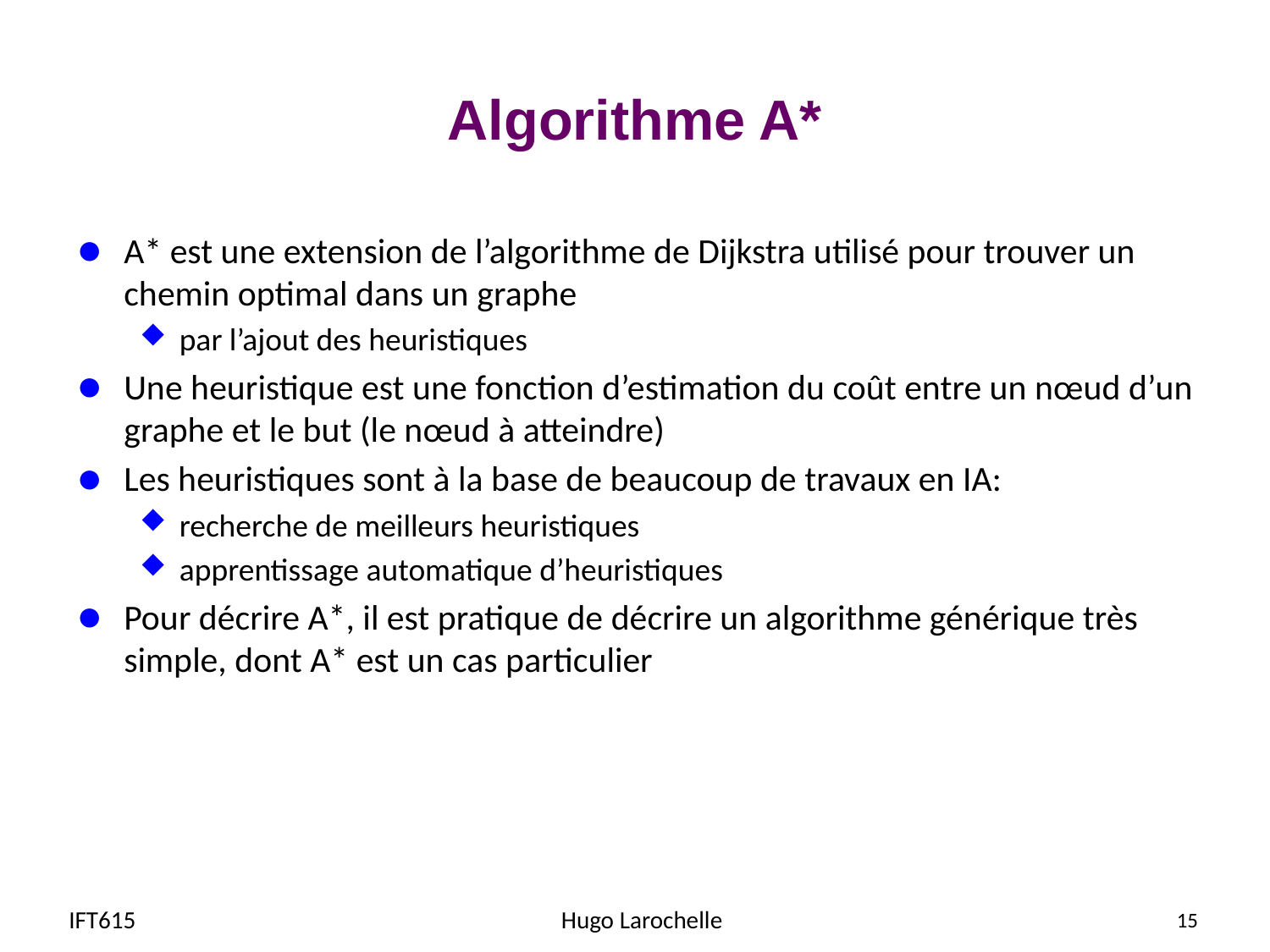

# Algorithme A*
A* est une extension de l’algorithme de Dijkstra utilisé pour trouver un chemin optimal dans un graphe
par l’ajout des heuristiques
Une heuristique est une fonction d’estimation du coût entre un nœud d’un graphe et le but (le nœud à atteindre)
Les heuristiques sont à la base de beaucoup de travaux en IA:
recherche de meilleurs heuristiques
apprentissage automatique d’heuristiques
Pour décrire A*, il est pratique de décrire un algorithme générique très simple, dont A* est un cas particulier

IFT615
Hugo Larochelle
15